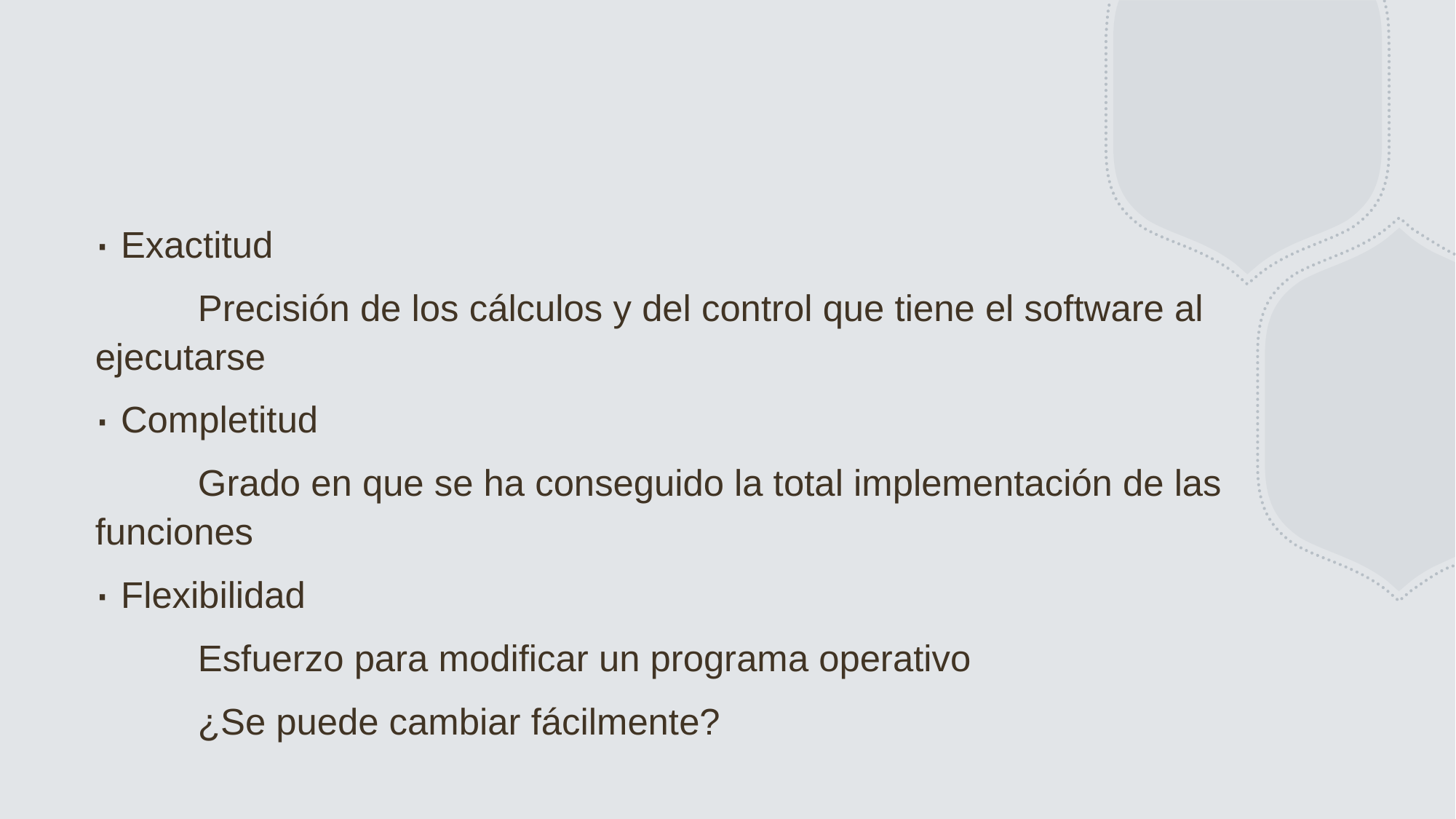

#
Exactitud
	Precisión de los cálculos y del control que tiene el software al ejecutarse
Completitud
	Grado en que se ha conseguido la total implementación de las funciones
Flexibilidad
	Esfuerzo para modificar un programa operativo
	¿Se puede cambiar fácilmente?